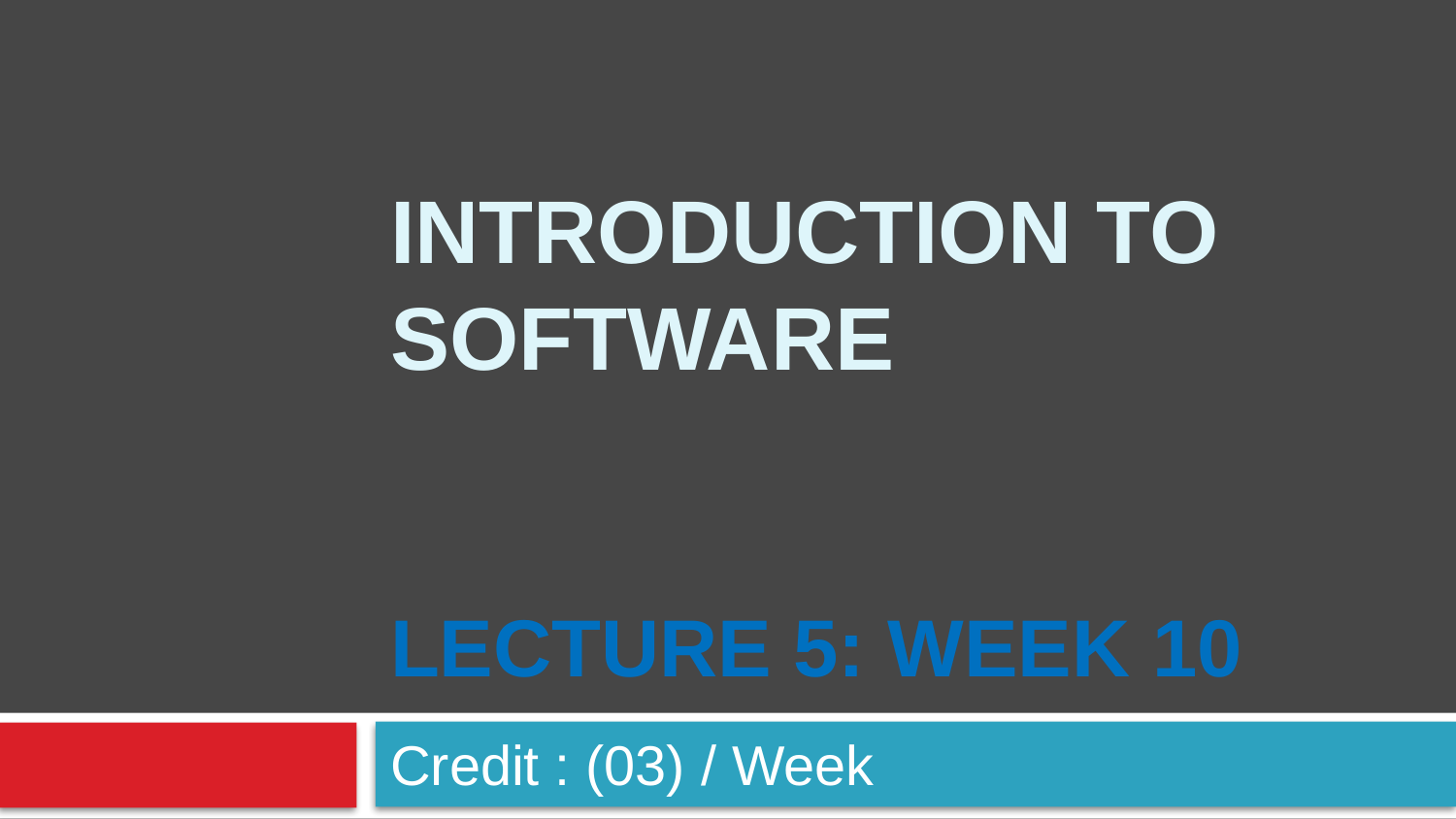

# Introduction to Software Lecture 5: week 10
Credit : (03) / Week